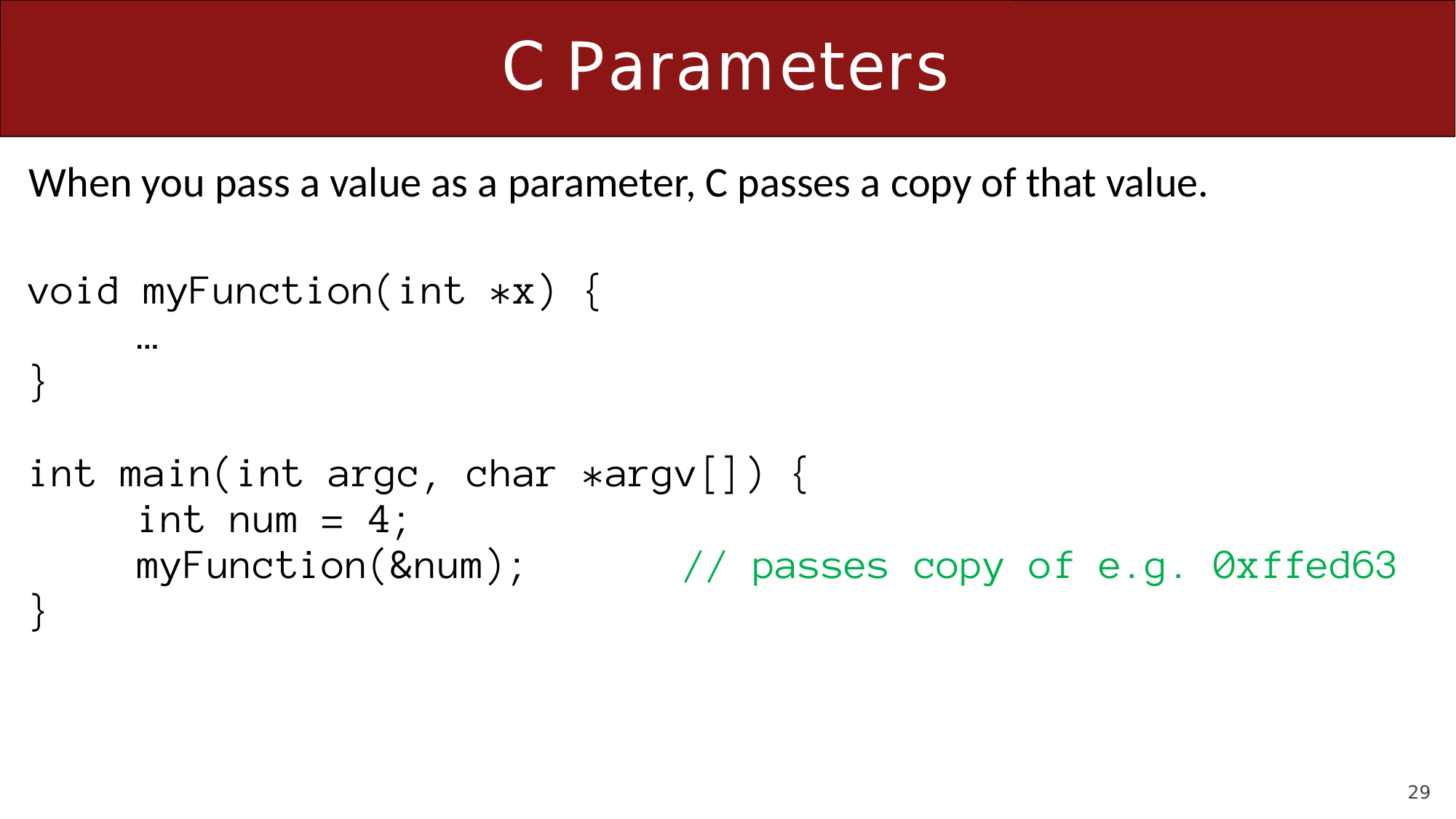

# C Parameters
When you pass a value as a parameter, C passes a copy of that value.

void myFunction(int *x) {
	…
}

int main(int argc, char *argv[]) {
	int num = 4;
	myFunction(&num);		// passes copy of e.g. 0xffed63
}